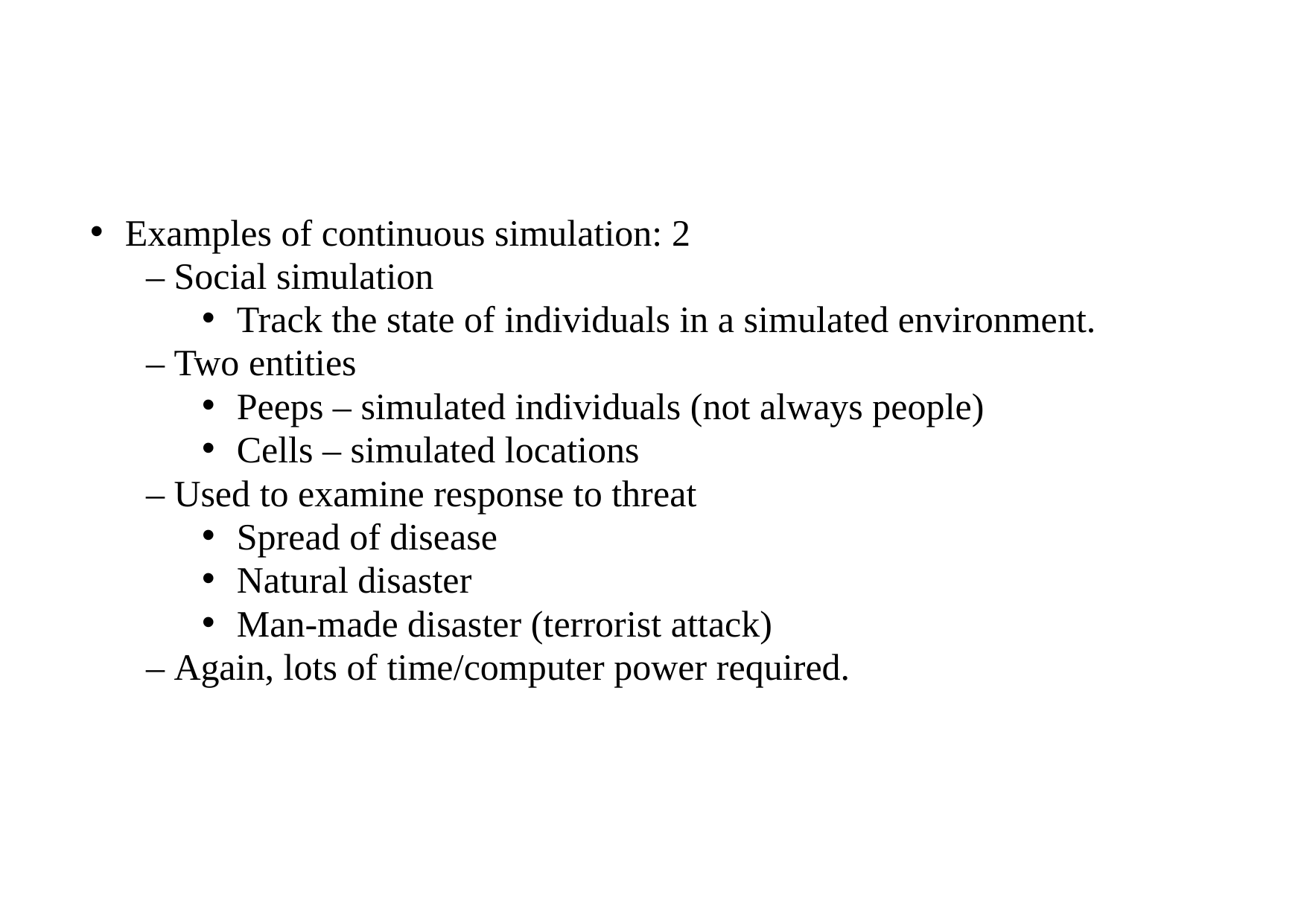

Examples of continuous simulation: 2
      – Social simulation
Track the state of individuals in a simulated environment.
      – Two entities
Peeps – simulated individuals (not always people)
Cells – simulated locations
      – Used to examine response to threat
Spread of disease
Natural disaster
Man-made disaster (terrorist attack)
      – Again, lots of time/computer power required.